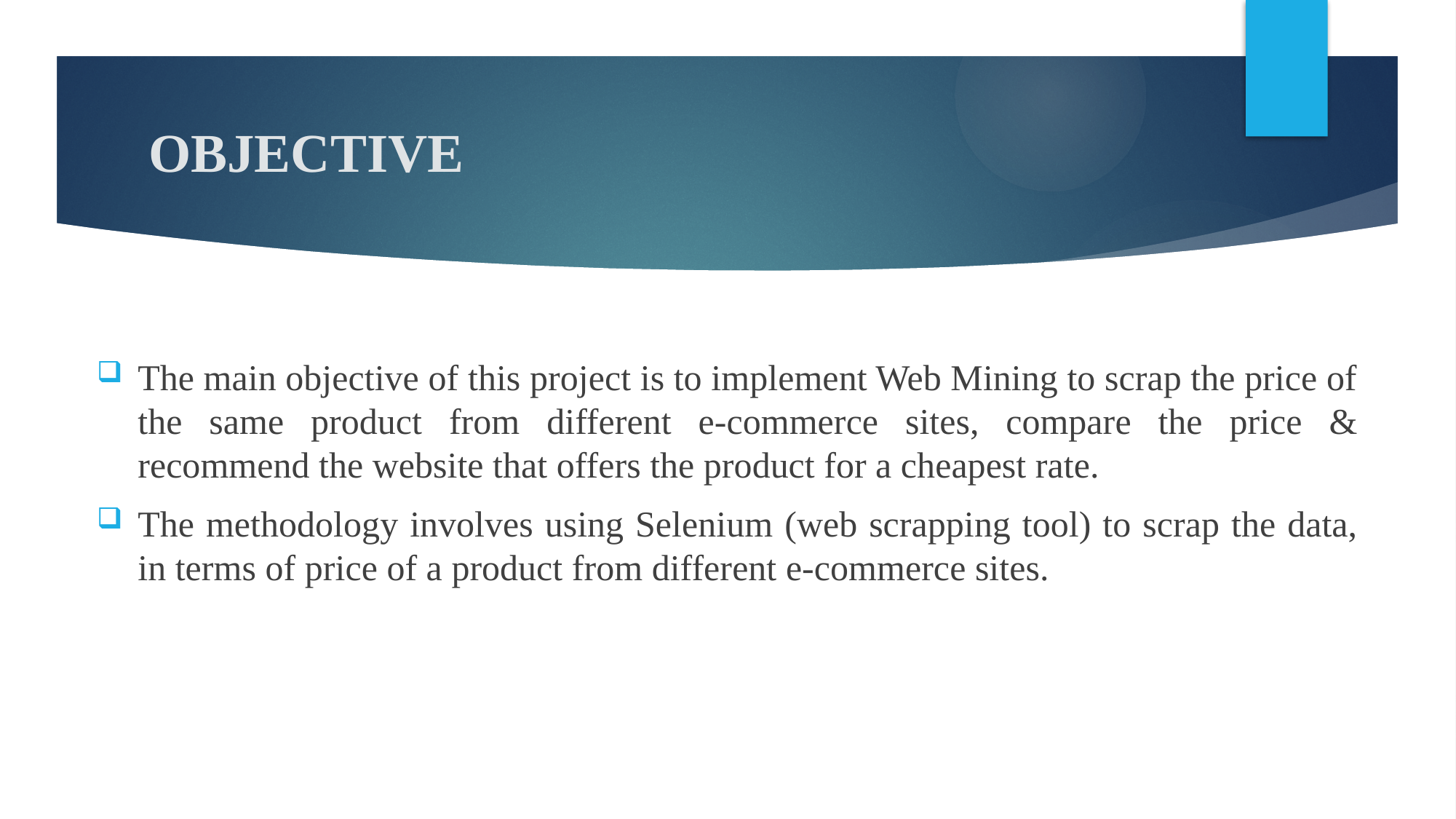

# OBJECTIVE
The main objective of this project is to implement Web Mining to scrap the price of the same product from different e-commerce sites, compare the price & recommend the website that offers the product for a cheapest rate.
The methodology involves using Selenium (web scrapping tool) to scrap the data, in terms of price of a product from different e-commerce sites.